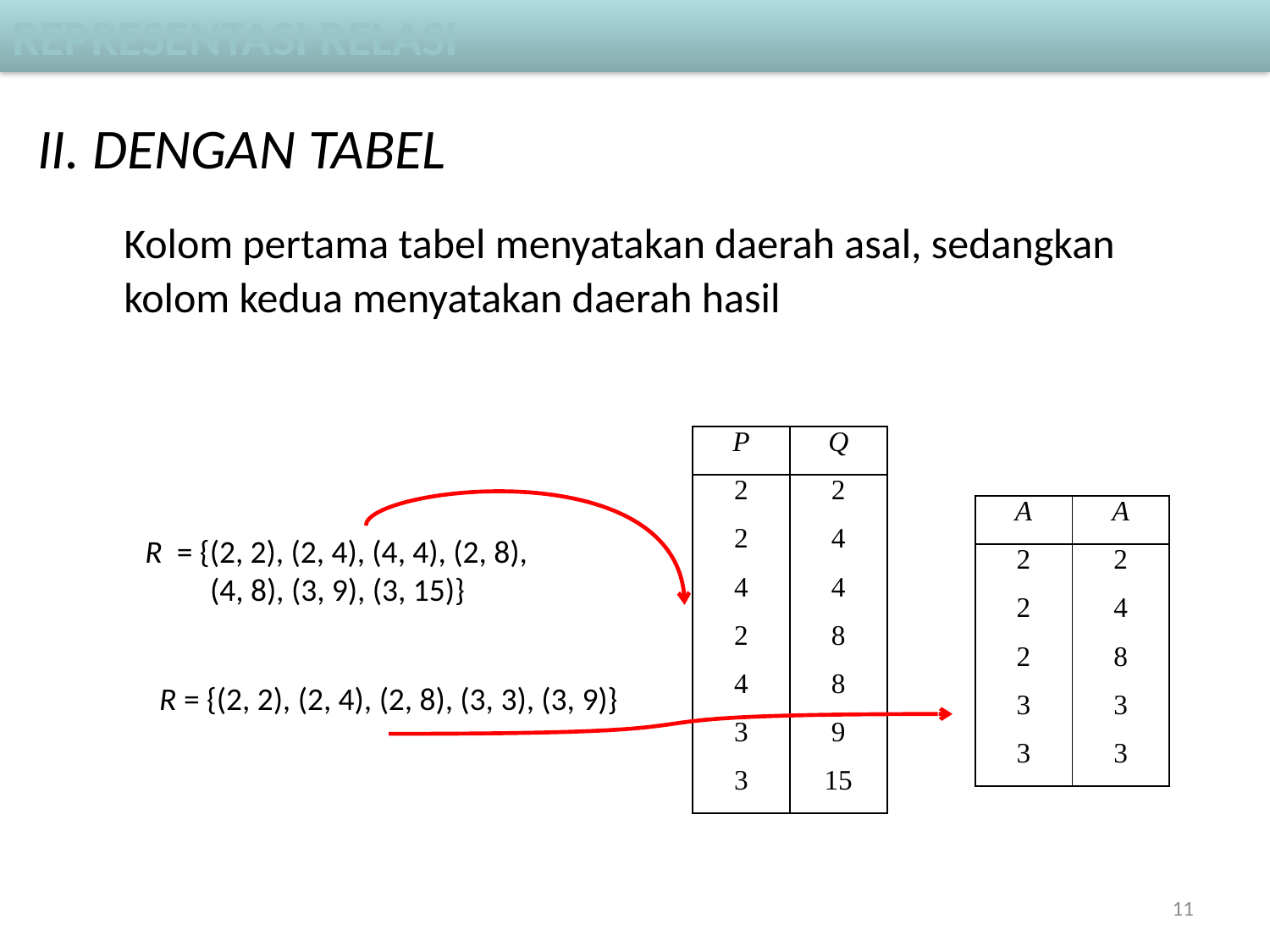

REPRESENTASI RELASI
II. DENGAN TABEL
	Kolom pertama tabel menyatakan daerah asal, sedangkan kolom kedua menyatakan daerah hasil

| P | Q |
| --- | --- |
| 2 | 2 |
| 2 | 4 |
| 4 | 4 |
| 2 | 8 |
| 4 | 8 |
| 3 | 9 |
| 3 | 15 |
| A | A |
| --- | --- |
| 2 | 2 |
| 2 | 4 |
| 2 | 8 |
| 3 | 3 |
| 3 | 3 |
R  = {(2, 2), (2, 4), (4, 4), (2, 8),
         (4, 8), (3, 9), (3, 15)}
R = {(2, 2), (2, 4), (2, 8), (3, 3), (3, 9)}
11